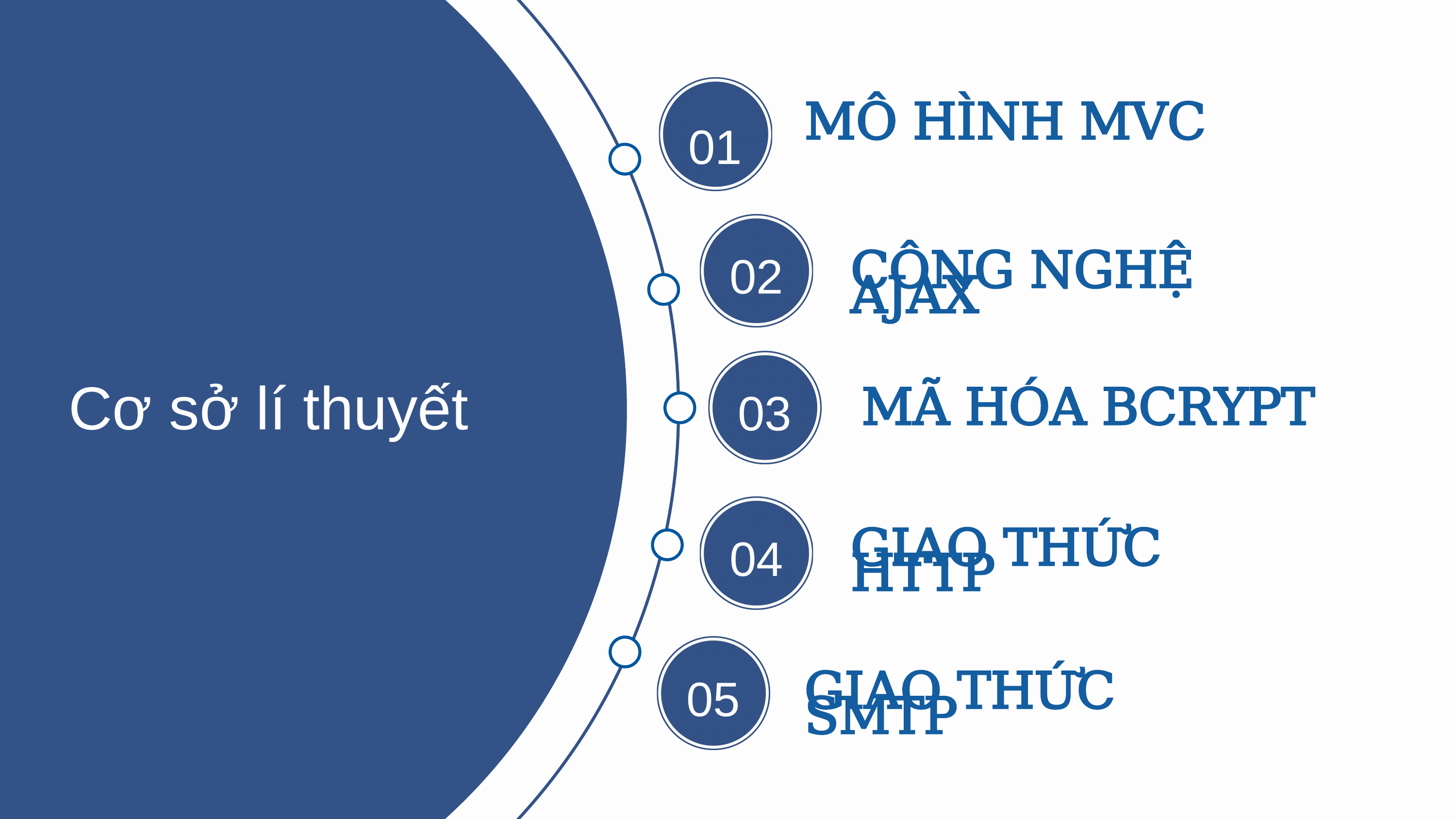

01
MÔ HÌNH MVC

02
CÔNG NGHỆ AJAX

03
Cơ sở lí thuyết

MÃ HÓA BCRYPT

04

GIAO THỨC HTTP

05
GIAO THỨC SMTP